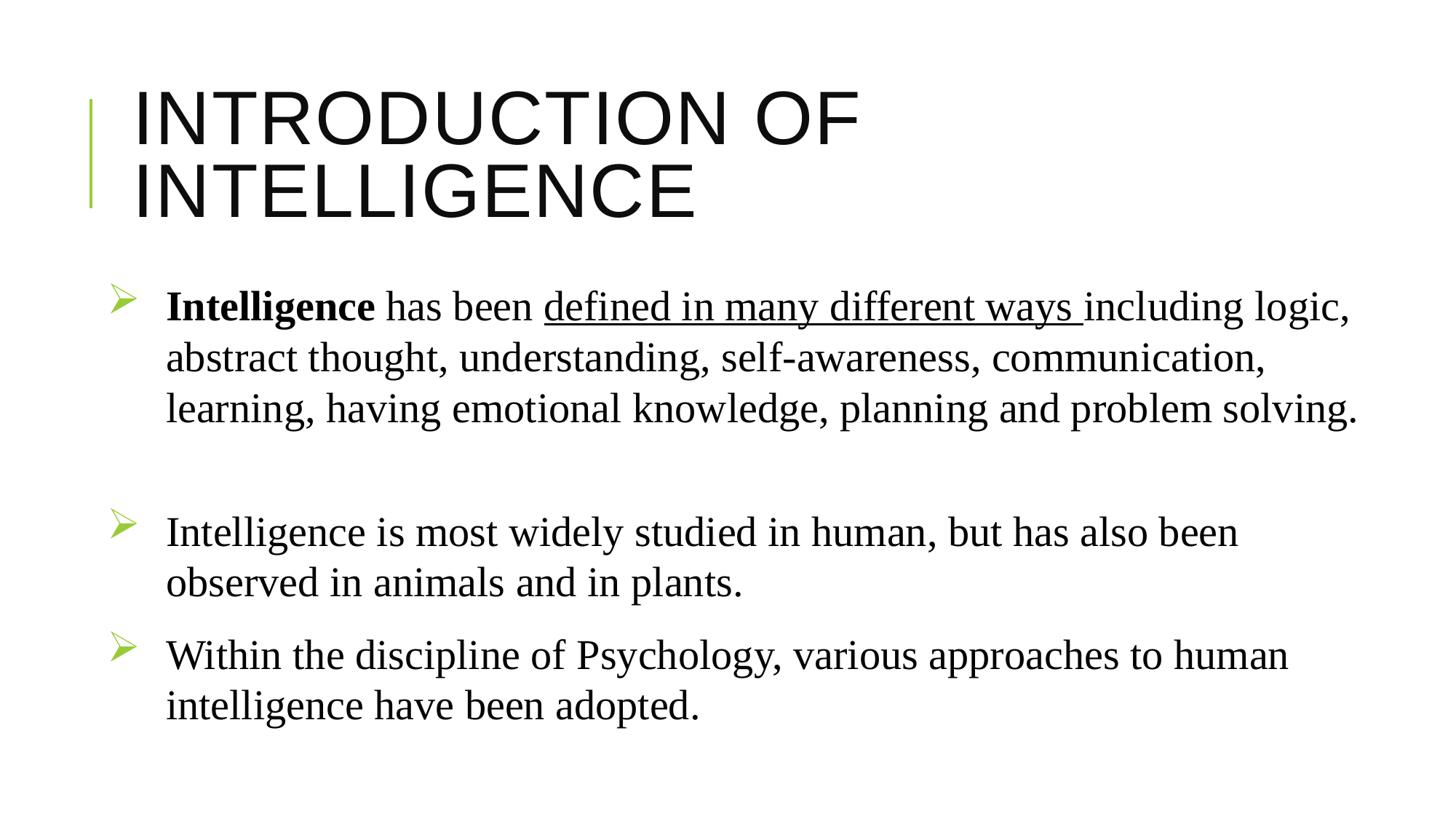

# Introduction of intelligence
Intelligence has been defined in many different ways including logic, abstract thought, understanding, self-awareness, communication, learning, having emotional knowledge, planning and problem solving.
Intelligence is most widely studied in human, but has also been observed in animals and in plants.
Within the discipline of Psychology, various approaches to human intelligence have been adopted.